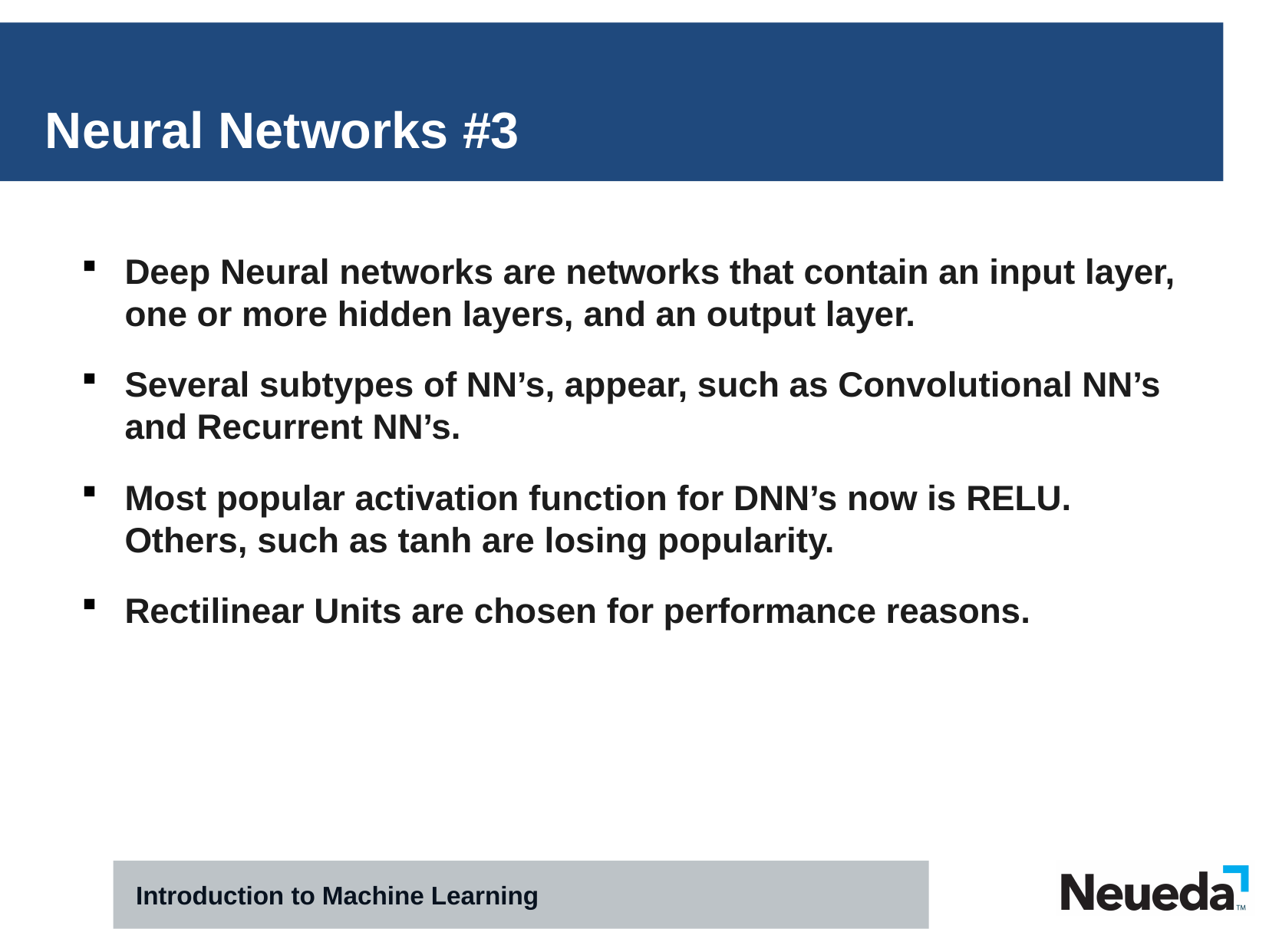

Neural Networks #3
Deep Neural networks are networks that contain an input layer, one or more hidden layers, and an output layer.
Several subtypes of NN’s, appear, such as Convolutional NN’s and Recurrent NN’s.
Most popular activation function for DNN’s now is RELU.  Others, such as tanh are losing popularity.
Rectilinear Units are chosen for performance reasons.

Introduction to Machine Learning